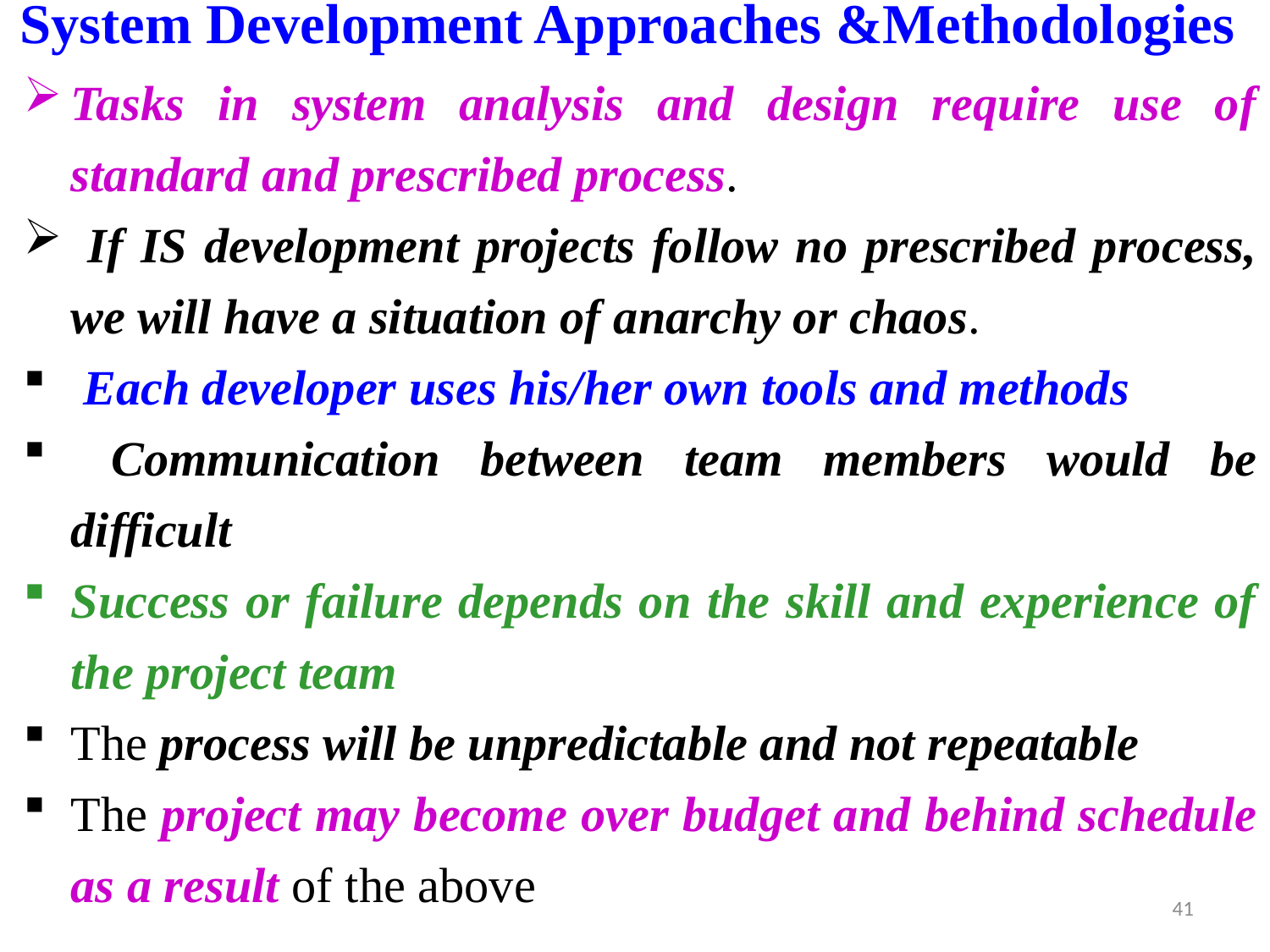

# System Development Approaches &Methodologies
Tasks in system analysis and design require use of standard and prescribed process.
 If IS development projects follow no prescribed process, we will have a situation of anarchy or chaos.
 Each developer uses his/her own tools and methods
 Communication between team members would be difficult
Success or failure depends on the skill and experience of the project team
The process will be unpredictable and not repeatable
The project may become over budget and behind schedule as a result of the above
41